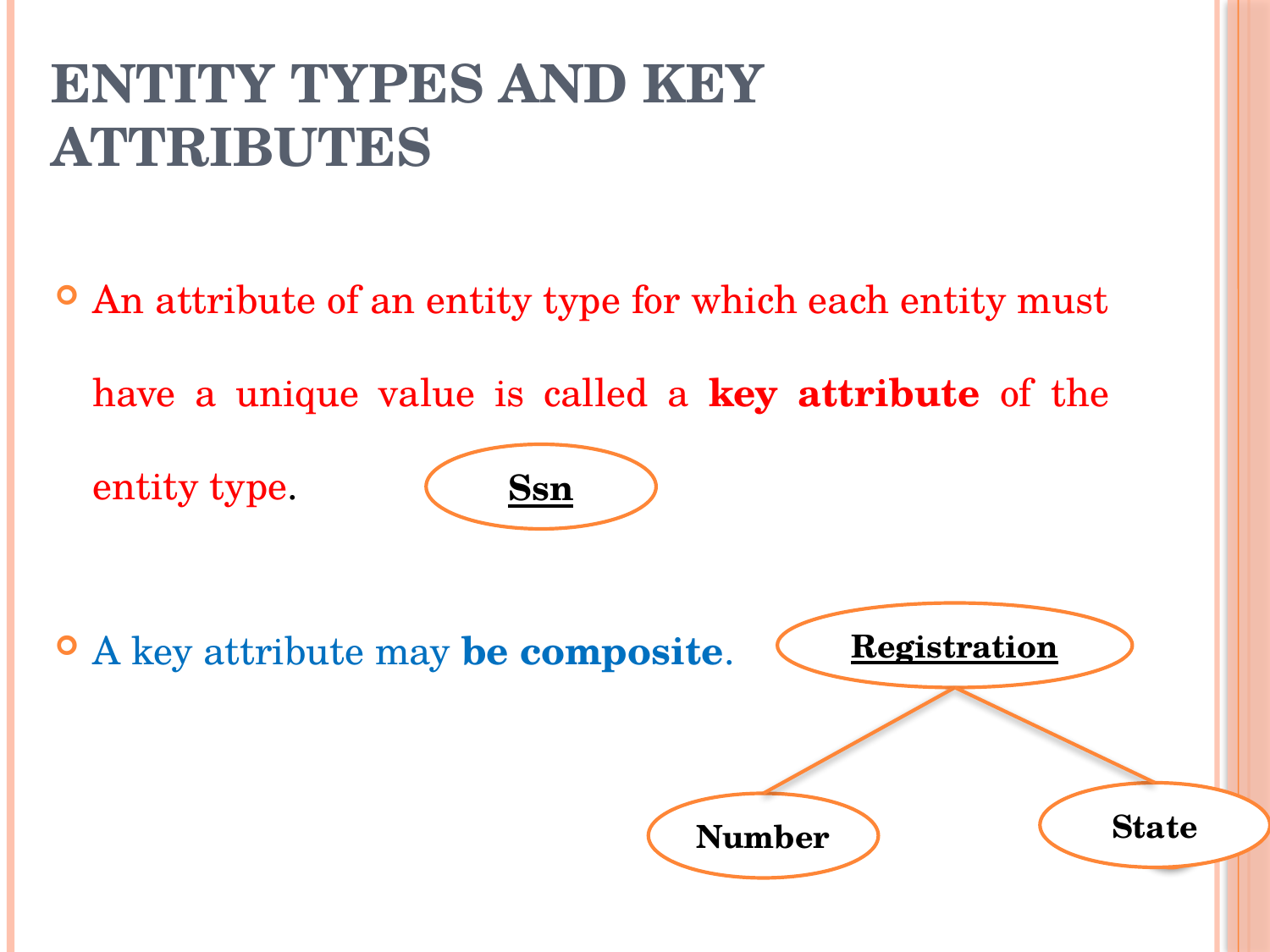

# Entity Types and Key Attributes
An attribute of an entity type for which each entity must have a unique value is called a key attribute of the entity type.

A key attribute may be composite.

Ssn
Registration
State
Number